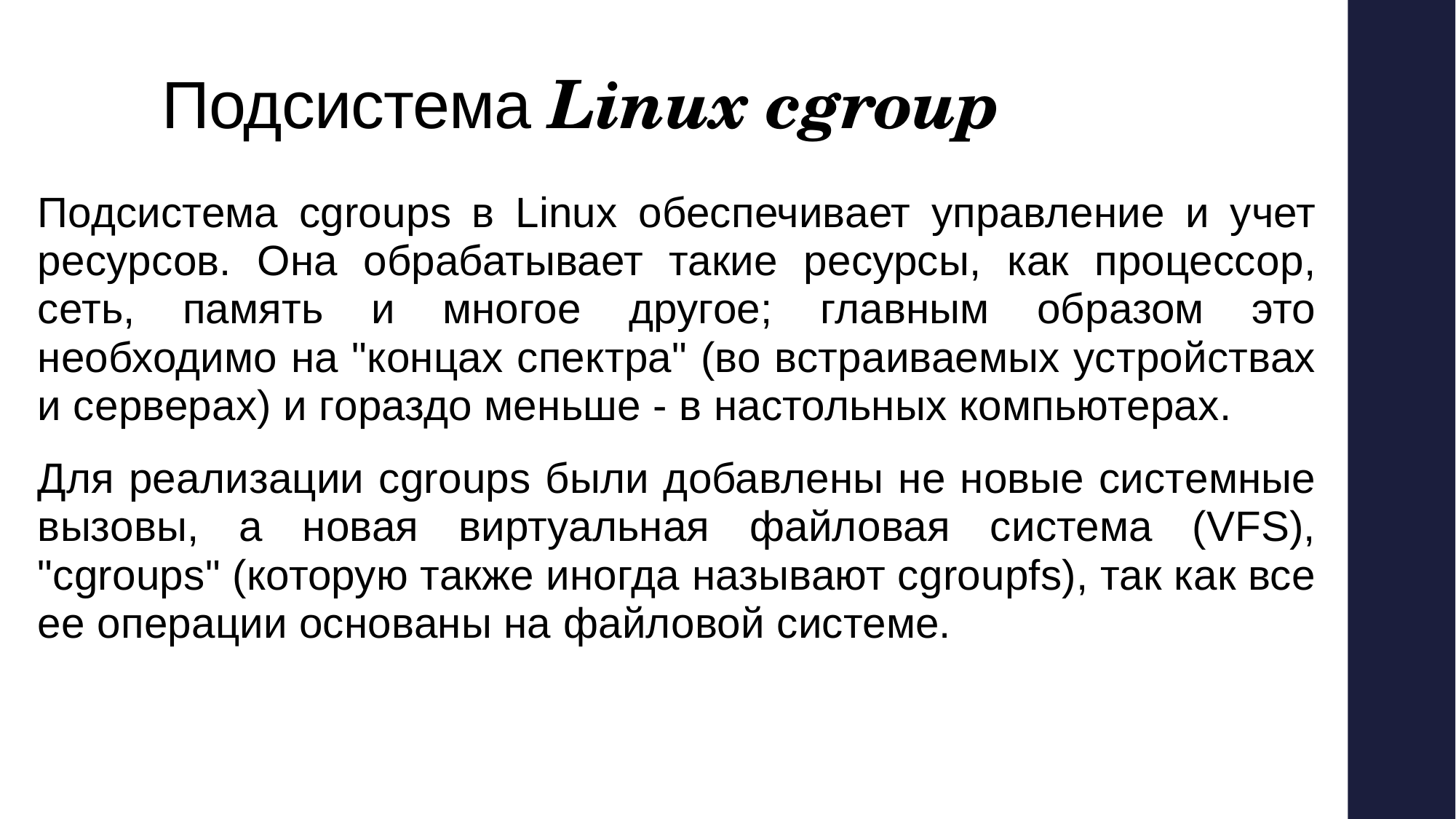

# Подсистема Linux cgroup
Подсистема cgroups в Linux обеспечивает управление и учет ресурсов. Она обрабатывает такие ресурсы, как процессор, сеть, память и многое другое; главным образом это необходимо на "концах спектра" (во встраиваемых устройствах и серверах) и гораздо меньше - в настольных компьютерах.
Для реализации cgroups были добавлены не новые системные вызовы, а новая виртуальная файловая система (VFS), "cgroups" (которую также иногда называют cgroupfs), так как все ее операции основаны на файловой системе.